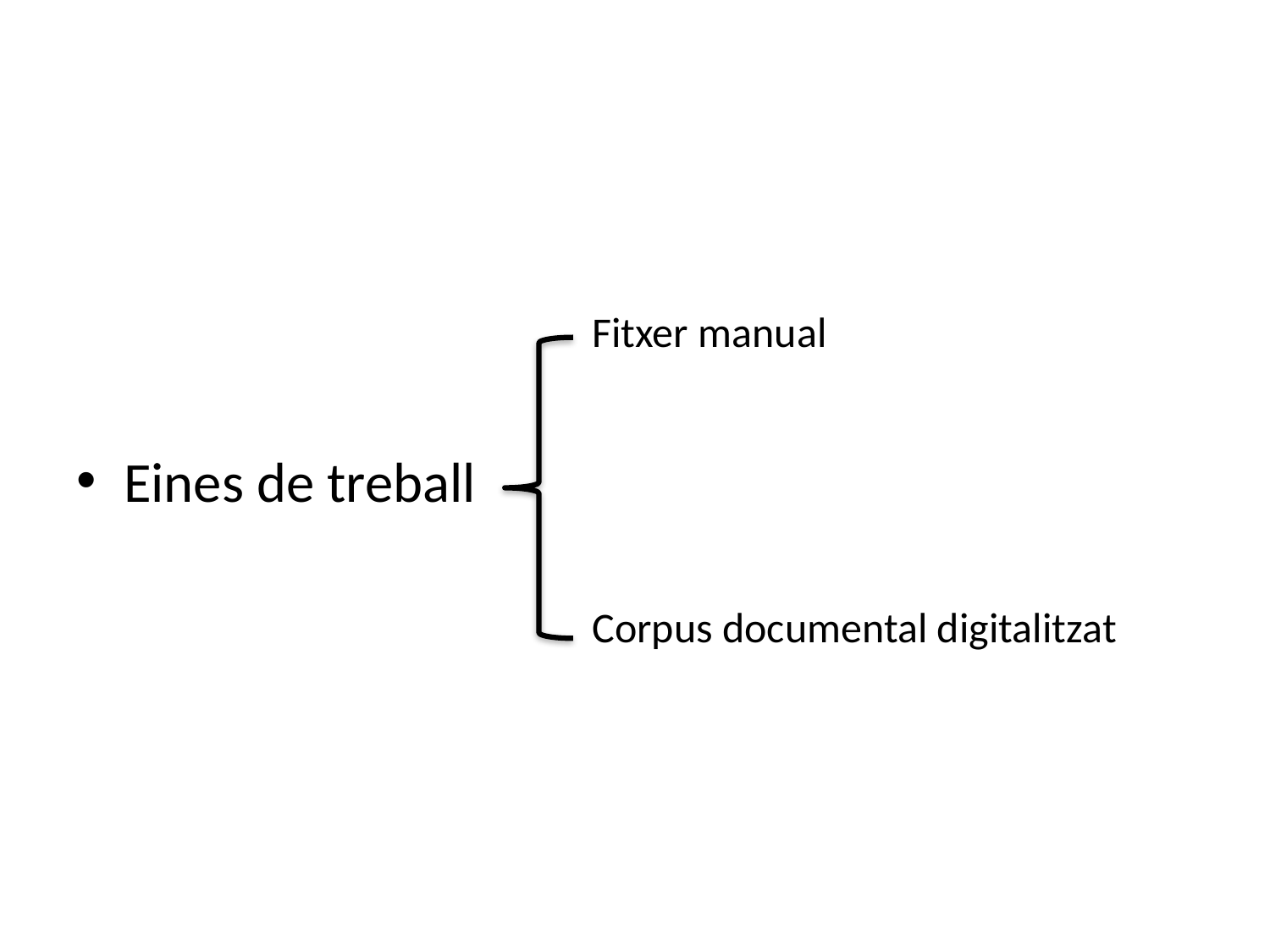

#

 Fitxer manual

Eines de treball

 Corpus documental digitalitzat